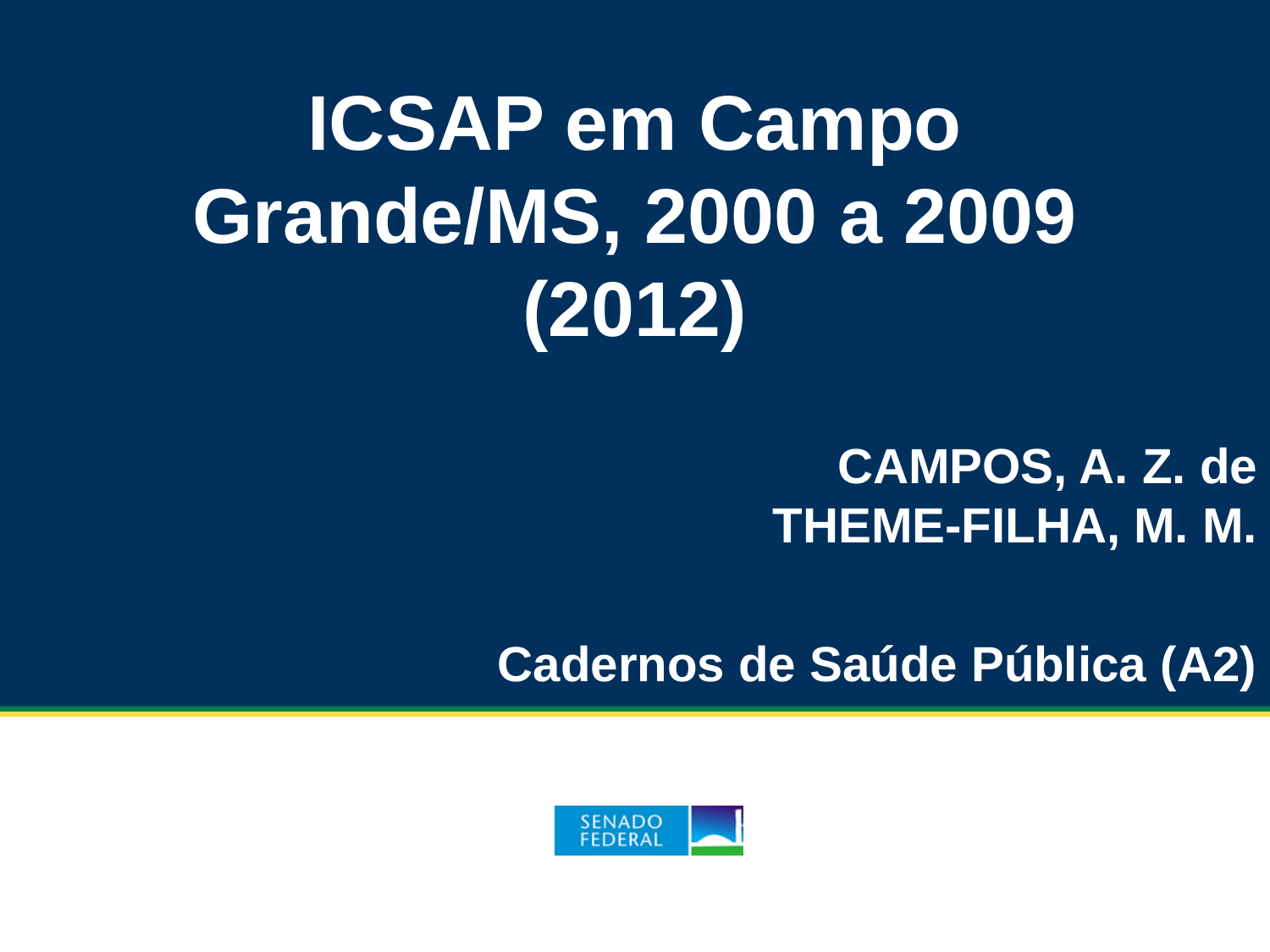

ICSAP em Campo Grande/MS, 2000 a 2009 (2012)
CAMPOS, A. Z. de
THEME-FILHA, M. M.
Cadernos de Saúde Pública (A2)